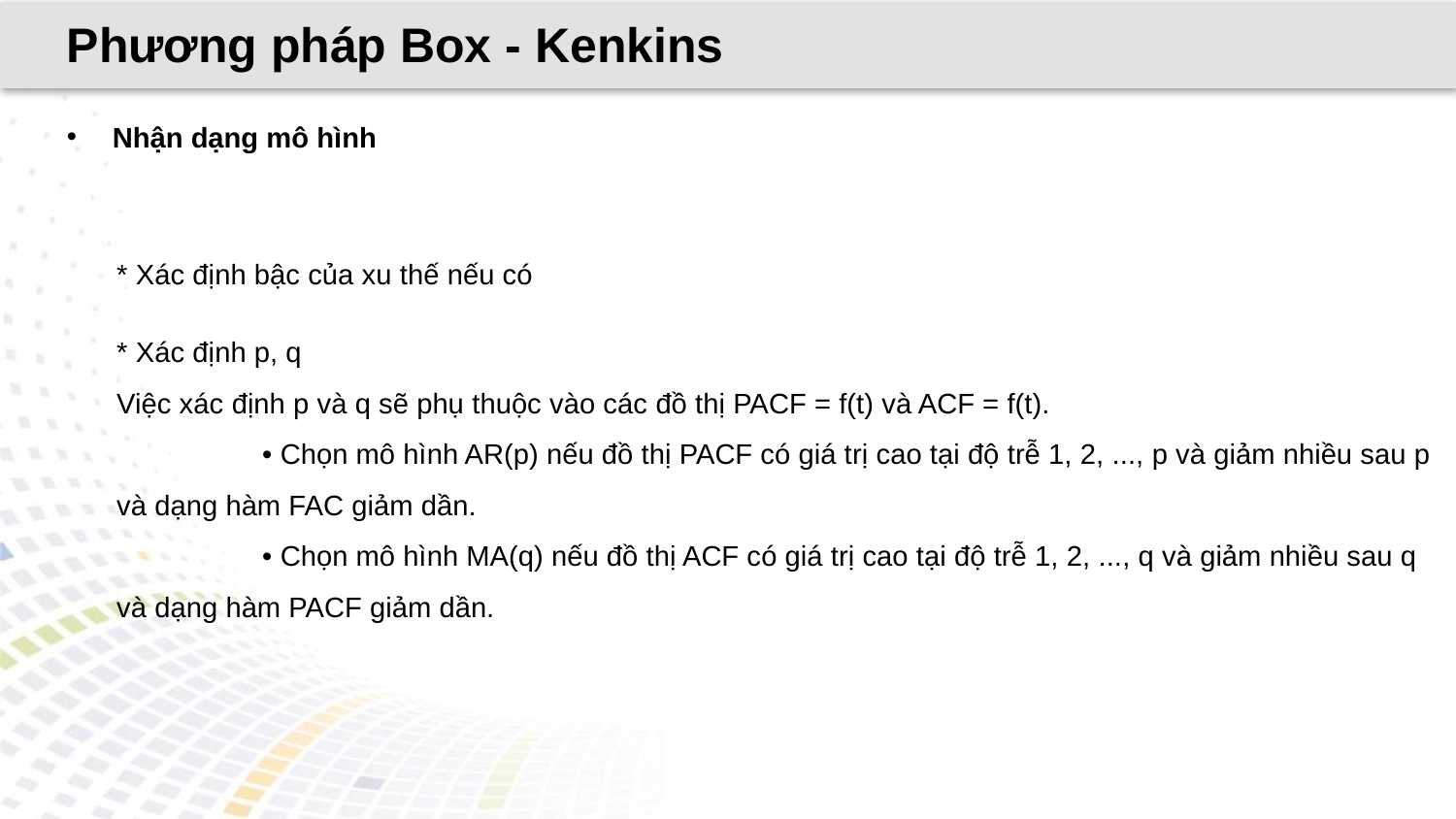

Phương pháp Box - Kenkins

Nhận dạng mô hình
* Xác định bậc của xu thế nếu có
* Xác định p, q
Việc xác định p và q sẽ phụ thuộc vào các đồ thị PACF = f(t) và ACF = f(t).
	• Chọn mô hình AR(p) nếu đồ thị PACF có giá trị cao tại độ trễ 1, 2, ..., p và giảm nhiều sau p và dạng hàm FAC giảm dần.
	• Chọn mô hình MA(q) nếu đồ thị ACF có giá trị cao tại độ trễ 1, 2, ..., q và giảm nhiều sau q và dạng hàm PACF giảm dần.